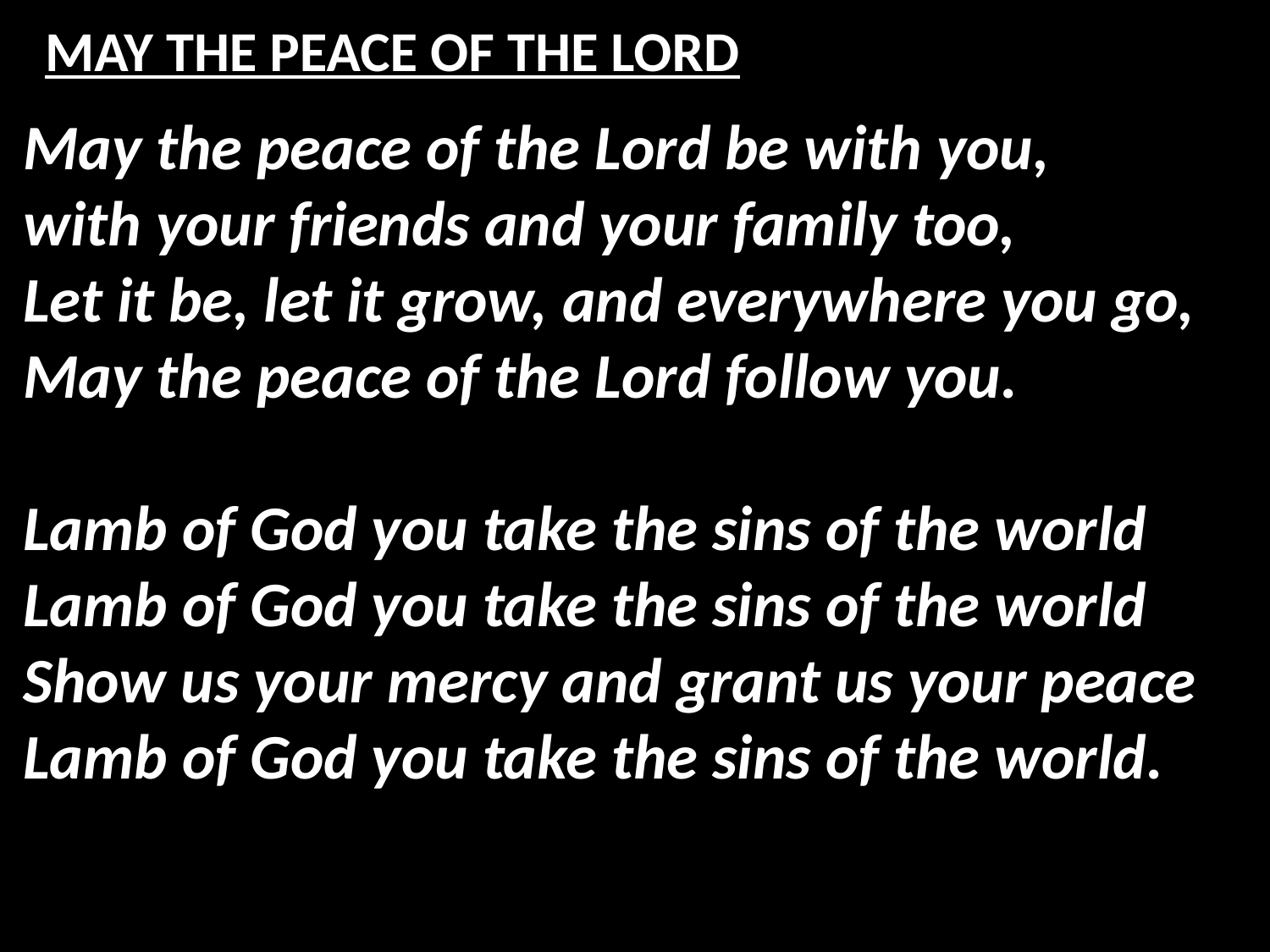

# MAY THE PEACE OF THE LORD
May the peace of the Lord be with you,
with your friends and your family too,
Let it be, let it grow, and everywhere you go,
May the peace of the Lord follow you.

Lamb of God you take the sins of the world
Lamb of God you take the sins of the world
Show us your mercy and grant us your peace
Lamb of God you take the sins of the world.